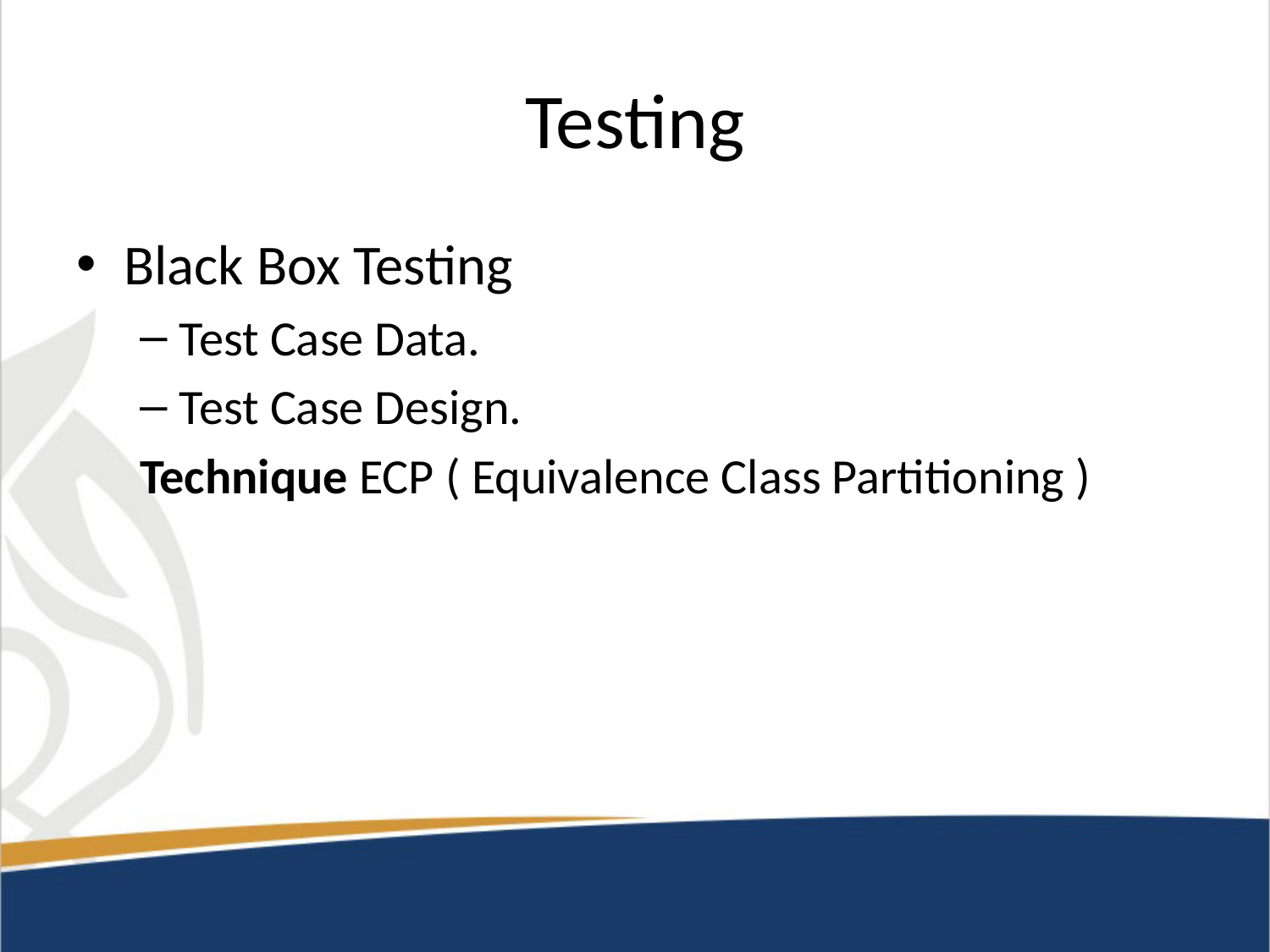

# Testing
Black Box Testing
Test Case Data.
Test Case Design.
Technique ECP ( Equivalence Class Partitioning )